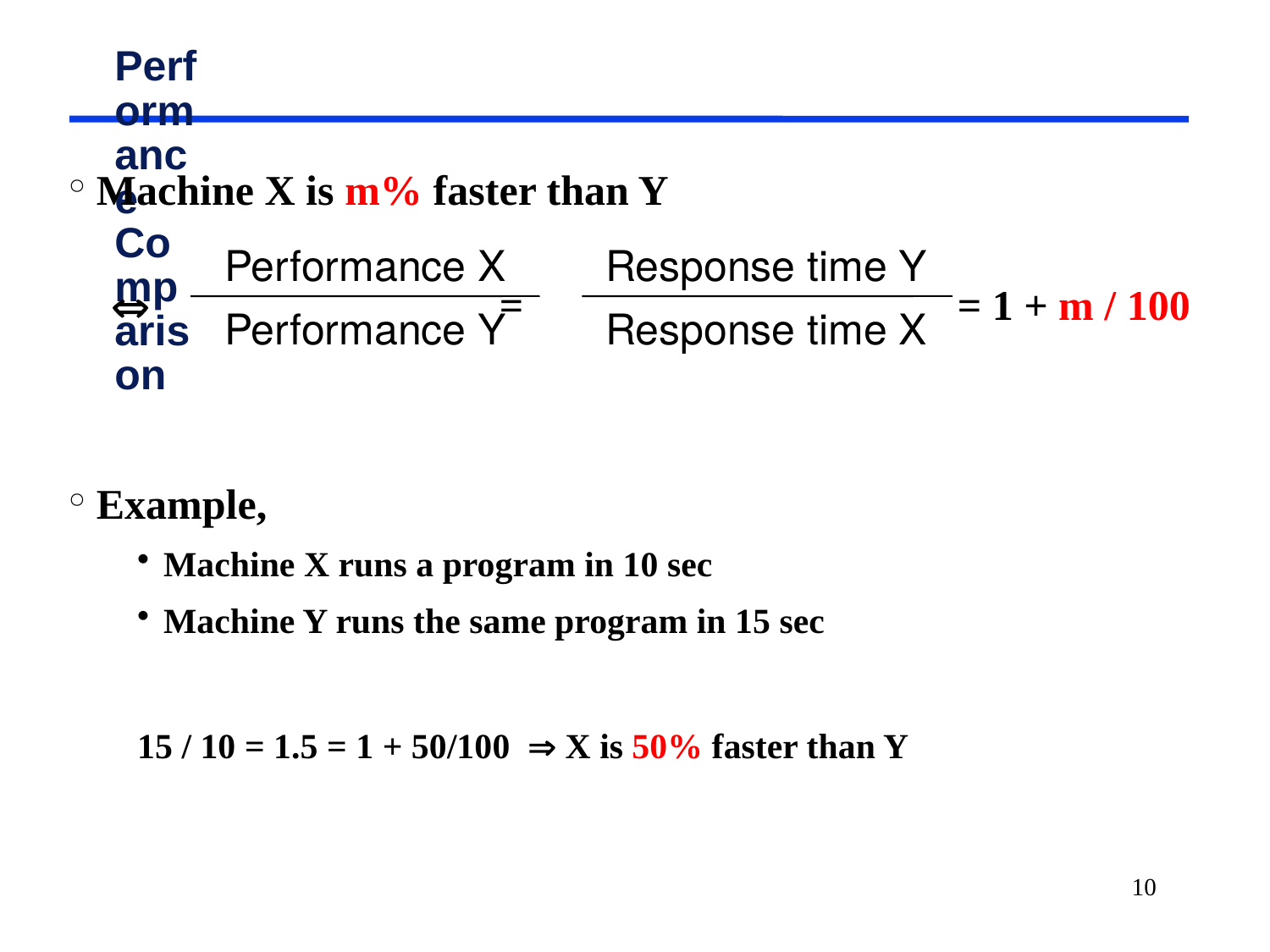

# Performance Comparison
Machine X is m% faster than Y

    ⇔                                 =                                         = 1 + m / 100

Example,
Machine X runs a program in 10 sec
Machine Y runs the same program in 15 sec

15 / 10 = 1.5 = 1 + 50/100  ⇒ X is 50% faster than Y
Performance X

Performance Y
Response time Y

Response time X
10